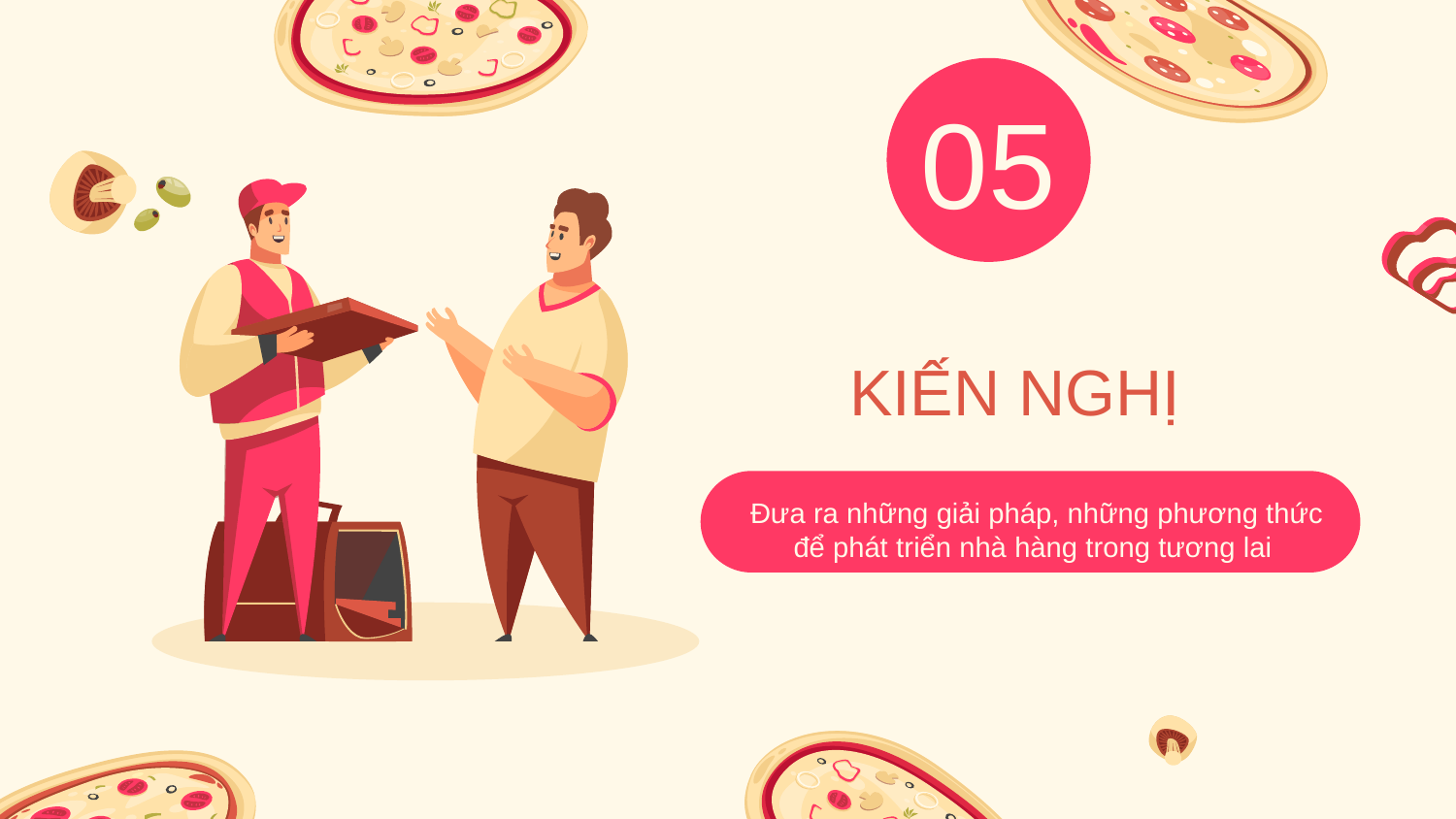

05

# KIẾN NGHỊ

Đưa ra những giải pháp, những phương thức để phát triển nhà hàng trong tương lai